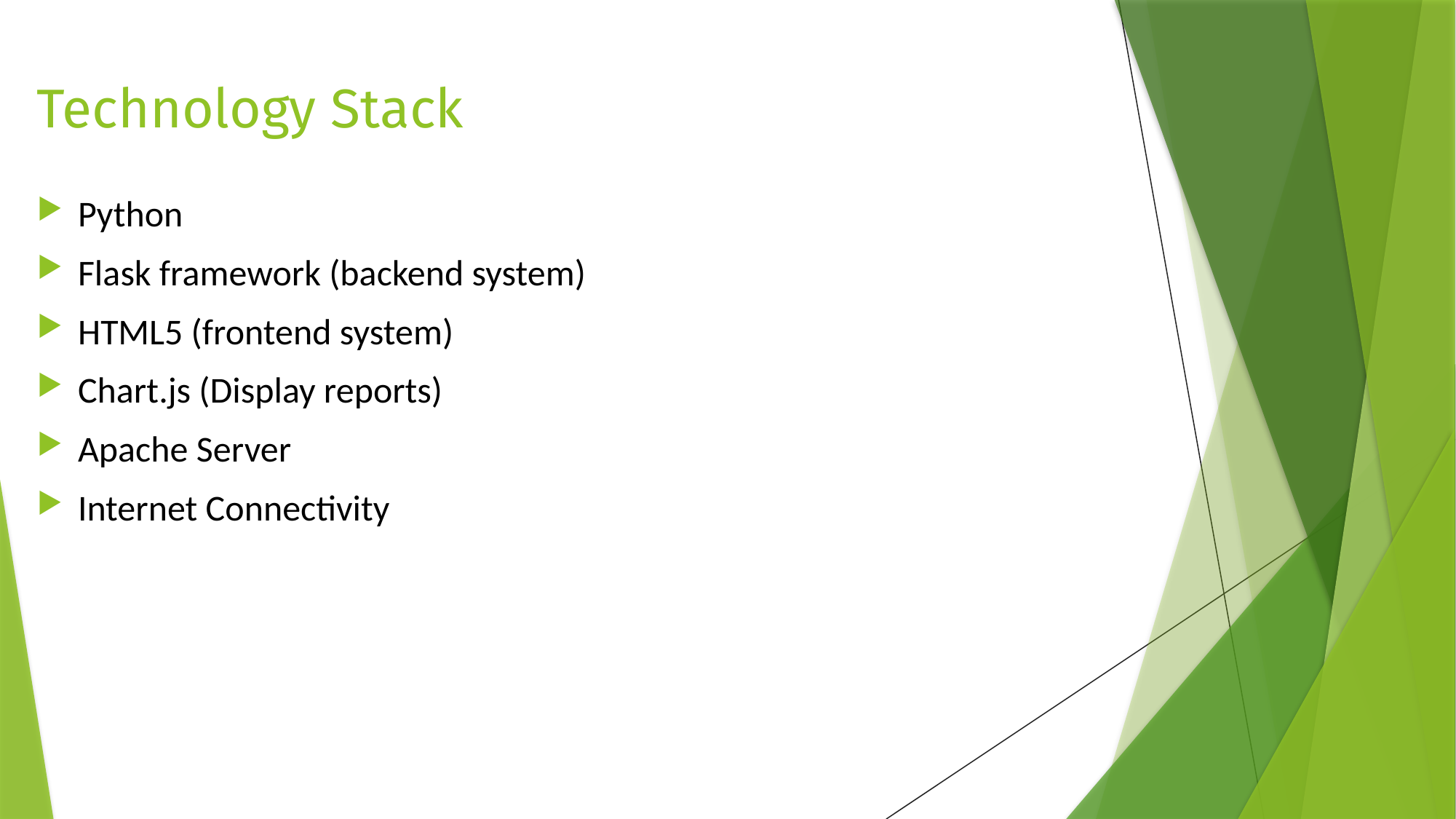

# Technology Stack
Python
Flask framework (backend system)
HTML5 (frontend system)
Chart.js (Display reports)
Apache Server
Internet Connectivity